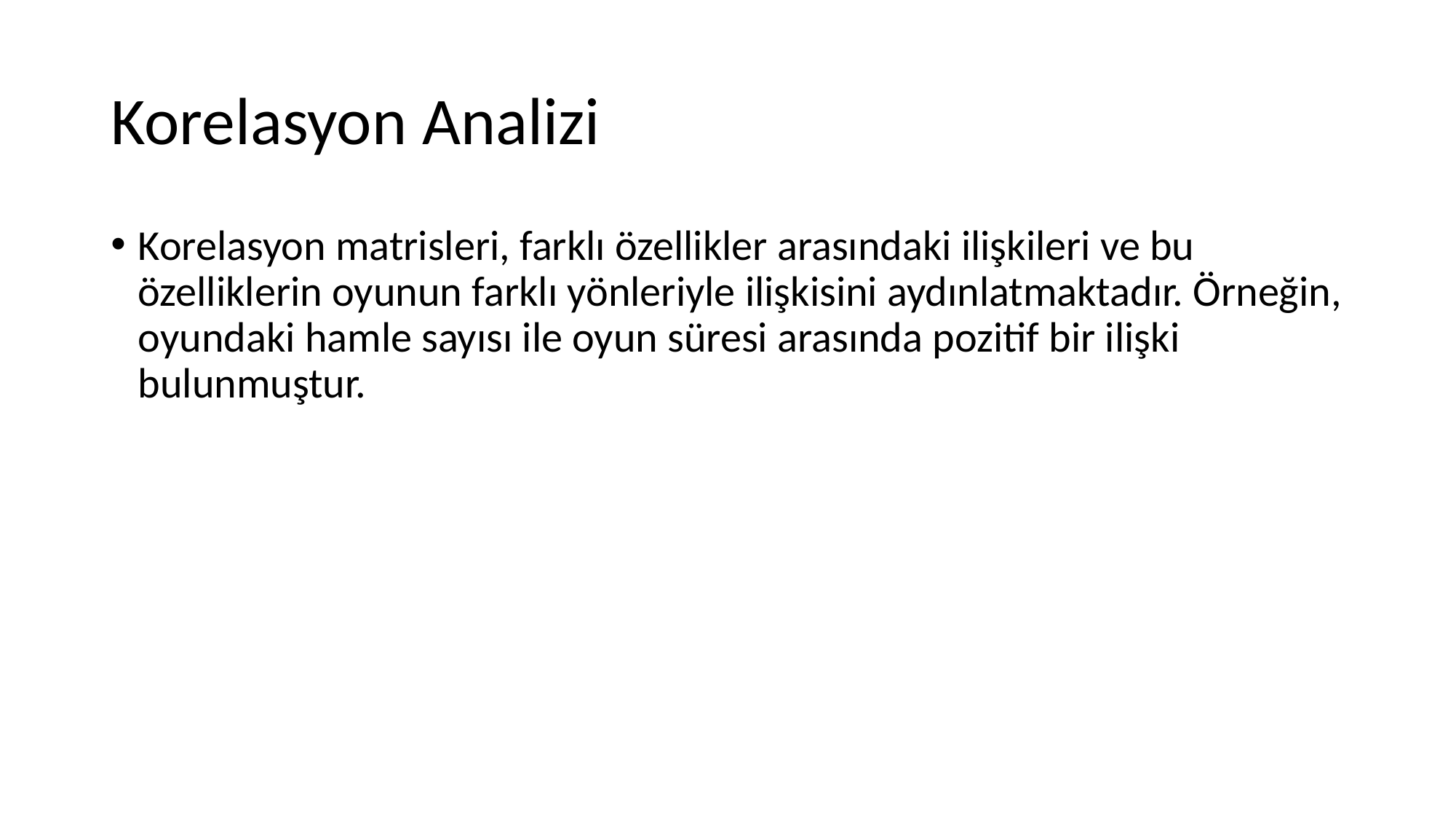

# Korelasyon Analizi
Korelasyon matrisleri, farklı özellikler arasındaki ilişkileri ve bu özelliklerin oyunun farklı yönleriyle ilişkisini aydınlatmaktadır. Örneğin, oyundaki hamle sayısı ile oyun süresi arasında pozitif bir ilişki bulunmuştur.